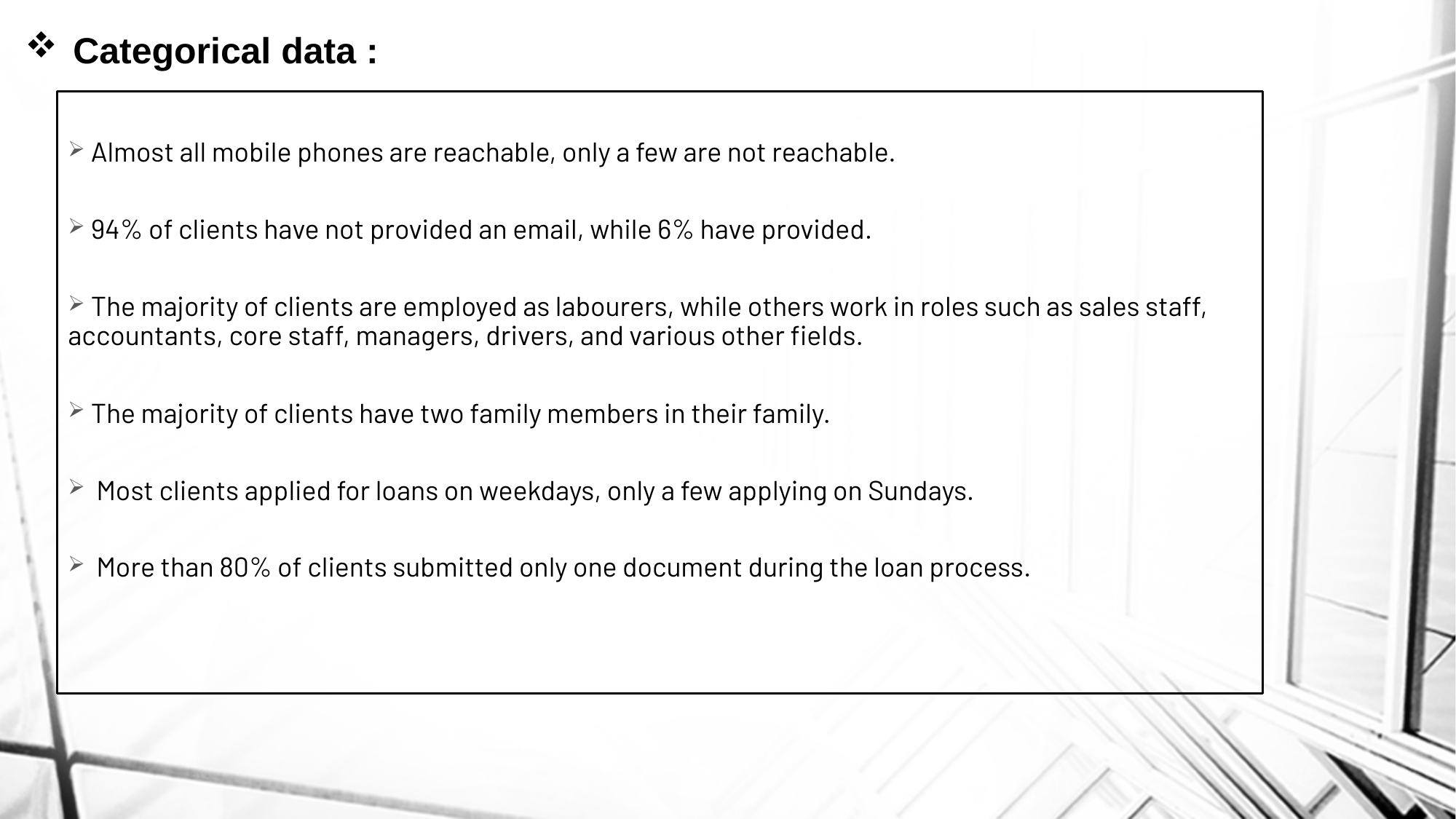

Categorical data :

 Almost all mobile phones are reachable, only a few are not reachable.

 94% of clients have not provided an email, while 6% have provided.

 The majority of clients are employed as labourers, while others work in roles such as sales staff, accountants, core staff, managers, drivers, and various other fields.

 The majority of clients have two family members in their family.

  Most clients applied for loans on weekdays, only a few applying on Sundays.

  More than 80% of clients submitted only one document during the loan process.